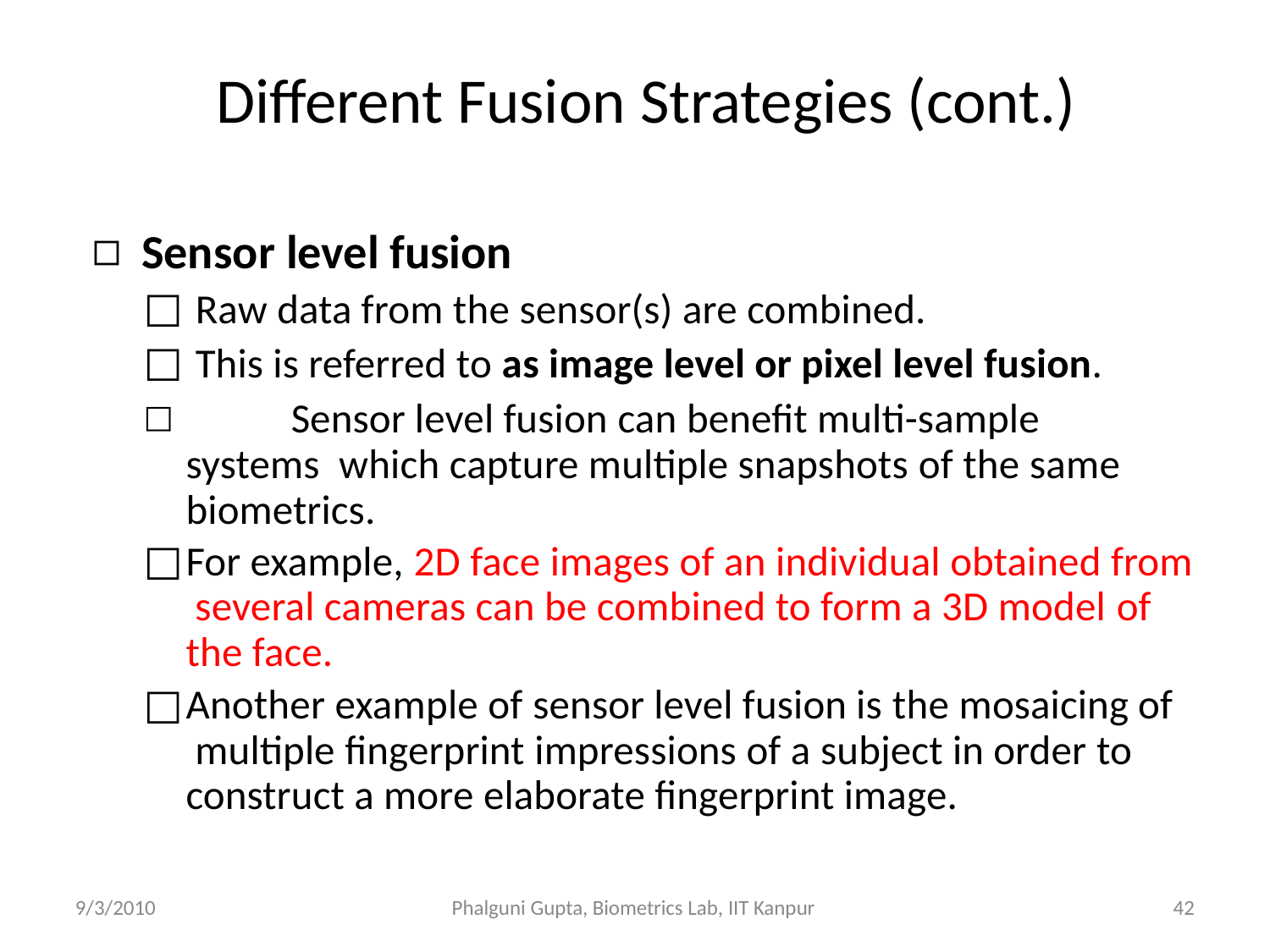

# Different Fusion Strategies (cont.)
Sensor level fusion
Raw data from the sensor(s) are combined.
This is referred to as image level or pixel level fusion.
	Sensor level fusion can benefit multi-sample systems  which capture multiple snapshots of the same biometrics.
For example, 2D face images of an individual obtained from  several cameras can be combined to form a 3D model of  the face.
Another example of sensor level fusion is the mosaicing of  multiple fingerprint impressions of a subject in order to  construct a more elaborate fingerprint image.
9/3/2010
Phalguni Gupta, Biometrics Lab, IIT Kanpur
42